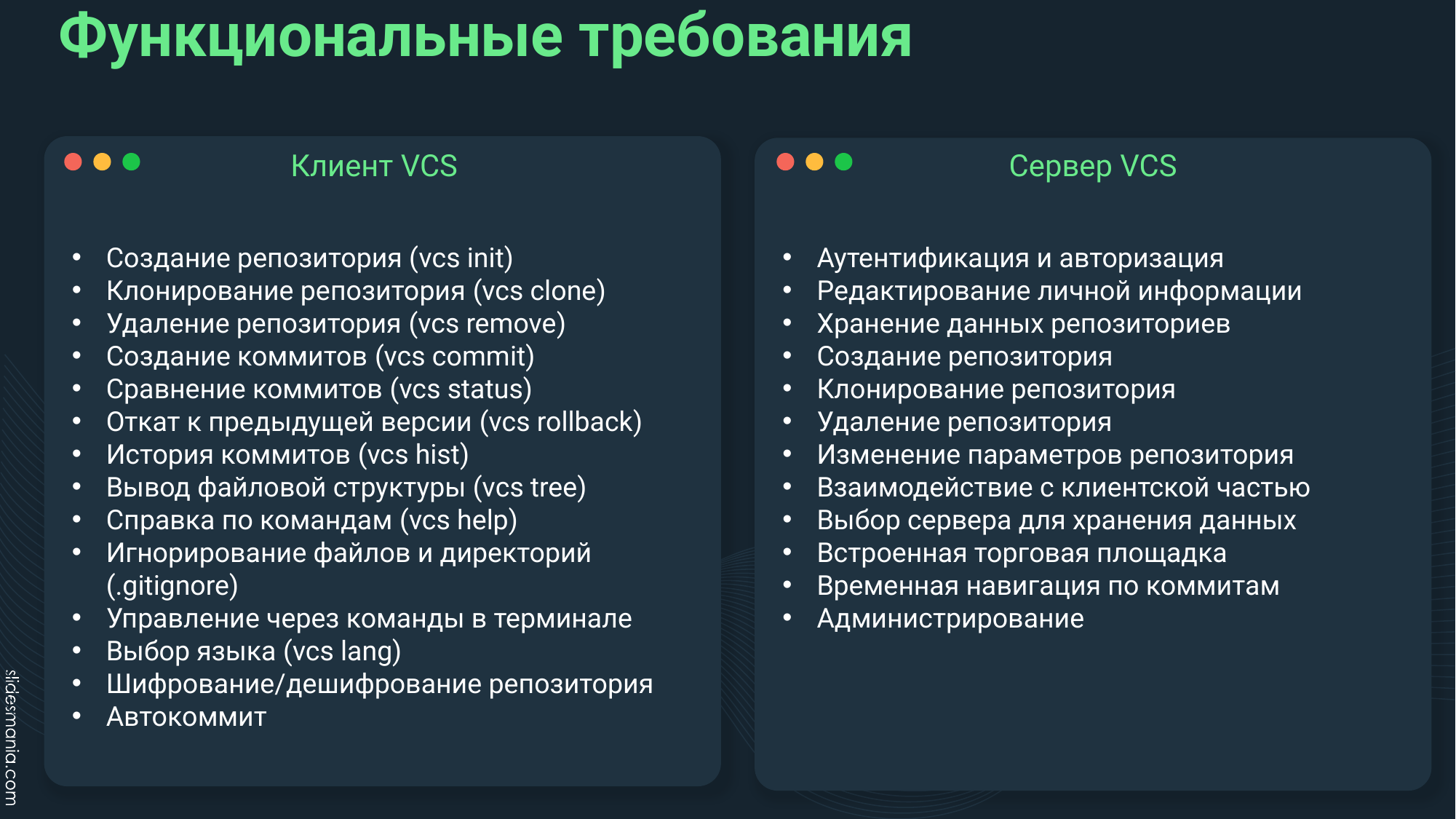

# Функциональные требования

Клиент VCS
Сервер VCS

Создание репозитория (vcs init)
Клонирование репозитория (vcs clone)
Удаление репозитория (vcs remove)
Создание коммитов (vcs commit)
Сравнение коммитов (vcs status)
Откат к предыдущей версии (vcs rollback)
История коммитов (vcs hist)
Вывод файловой структуры (vcs tree)
Справка по командам (vcs help)
Игнорирование файлов и директорий (.gitignore)
Управление через команды в терминале
Выбор языка (vcs lang)
Шифрование/дешифрование репозитория
Автокоммит
Аутентификация и авторизация
Редактирование личной информации
Хранение данных репозиториев
Создание репозитория
Клонирование репозитория
Удаление репозитория
Изменение параметров репозитория
Взаимодействие с клиентской частью
Выбор сервера для хранения данных
Встроенная торговая площадка
Временная навигация по коммитам
Администрирование